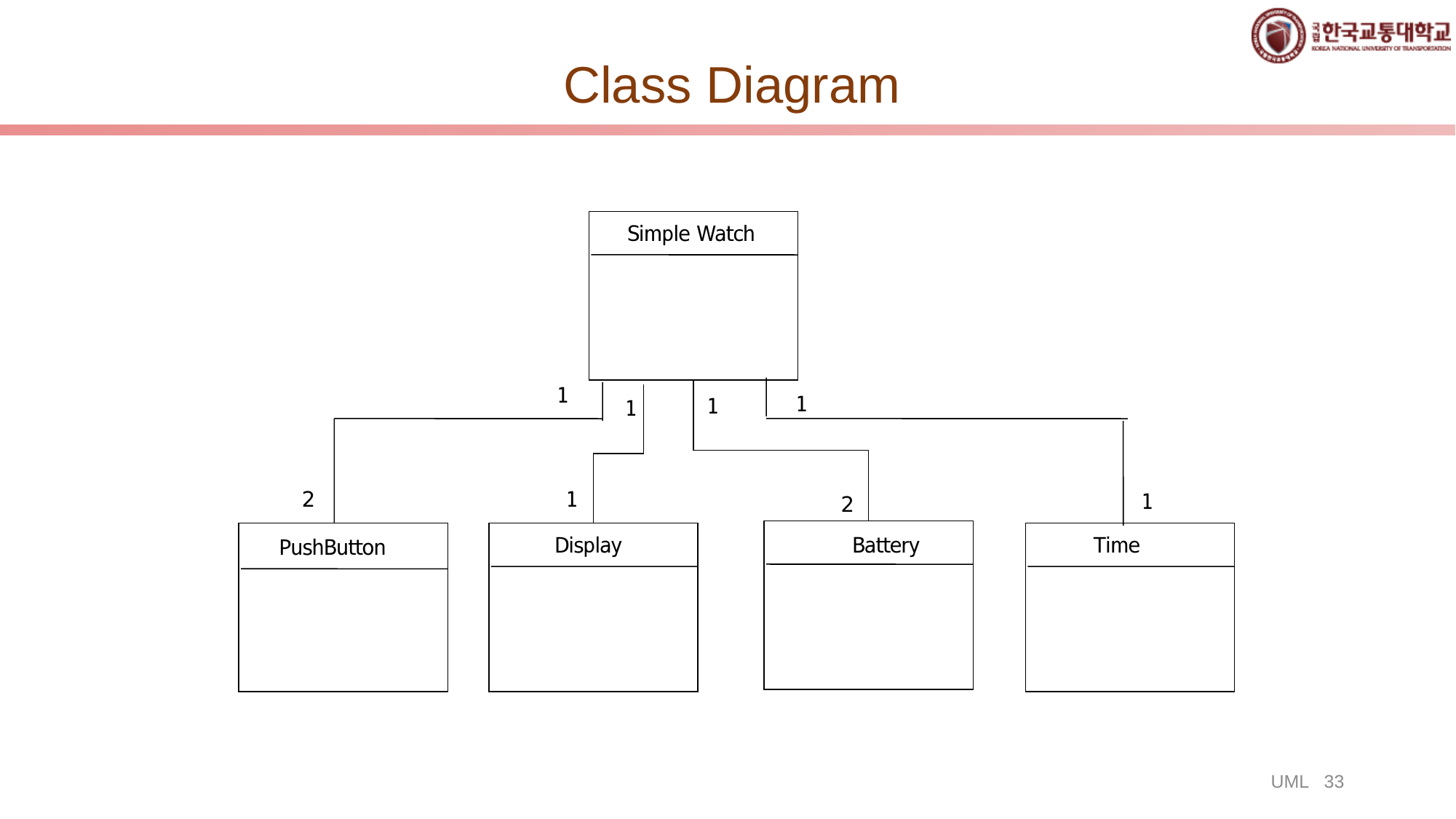

# Class Diagram

Simple Watch

1

1
1
1

2
1
1
2

Display
Battery
Time
PushButton

UML   33